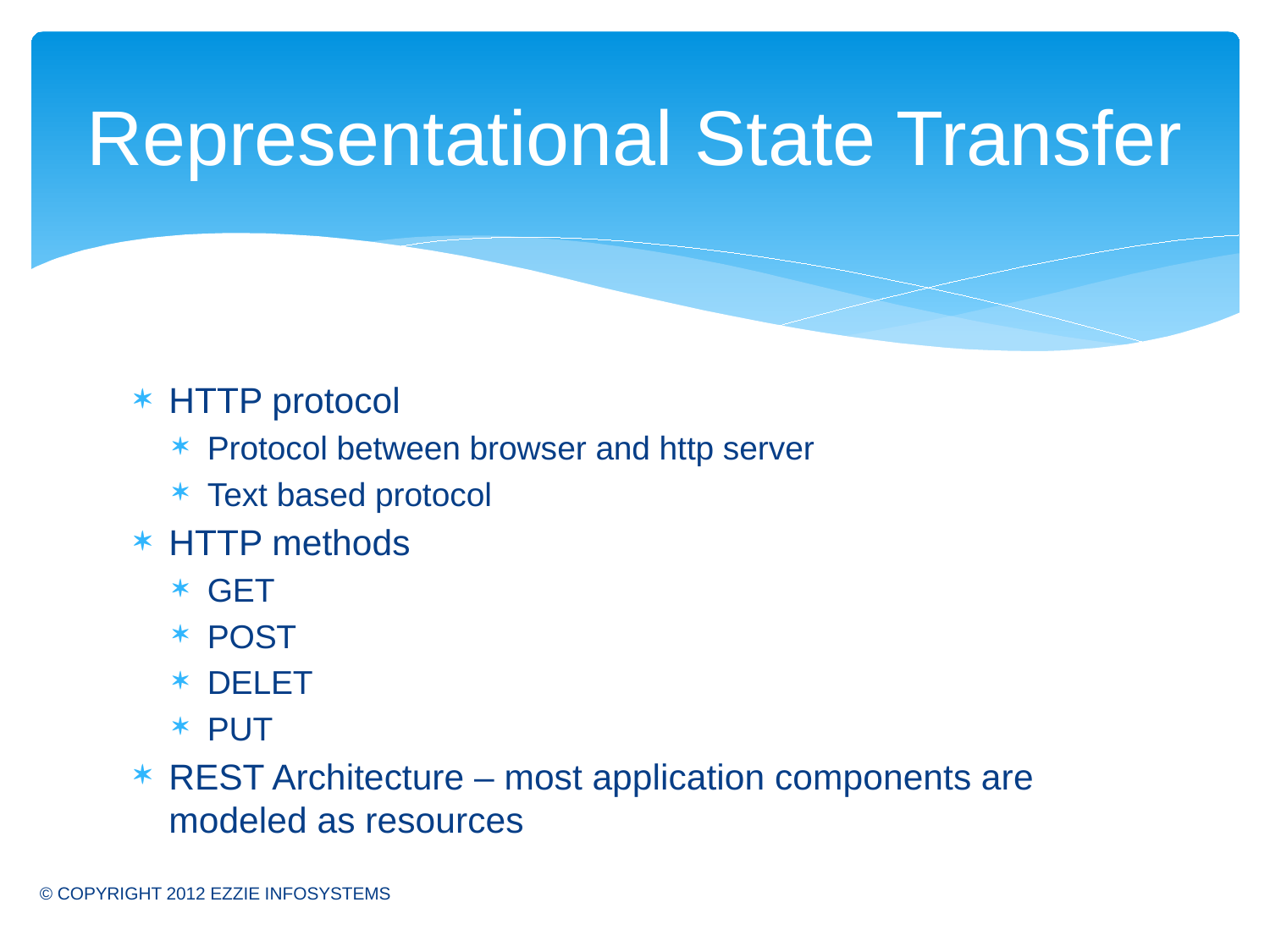

# Representational State Transfer
HTTP protocol
Protocol between browser and http server
Text based protocol
HTTP methods
GET
POST
DELET
PUT
REST Architecture – most application components are modeled as resources

© COPYRIGHT 2012 EZZIE INFOSYSTEMS